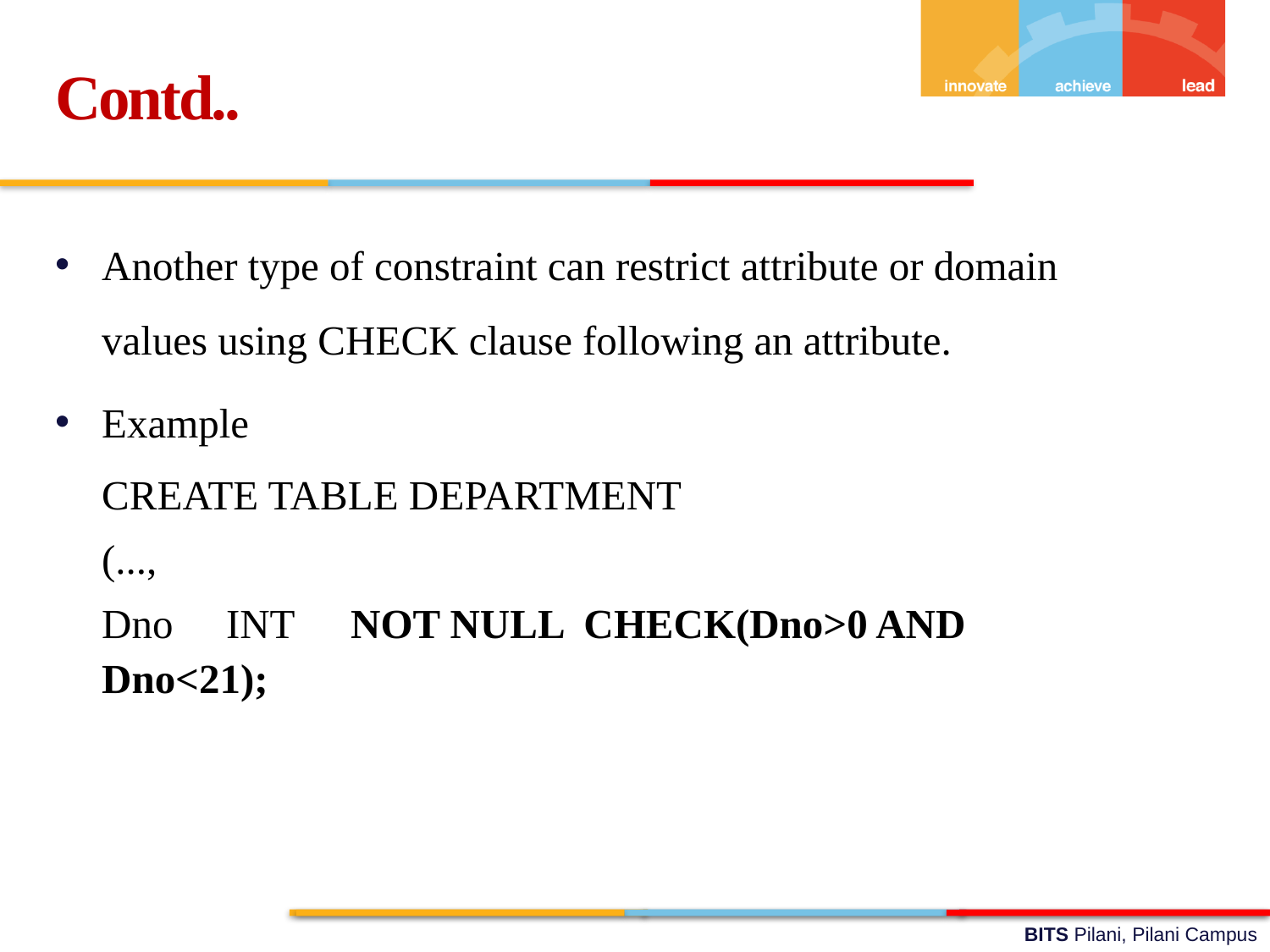

Contd..
Another type of constraint can restrict attribute or domain values using CHECK clause following an attribute.
Example
	CREATE TABLE DEPARTMENT
	(...,
		Dno	INT	NOT NULL  CHECK(Dno>0 AND 						 Dno<21);